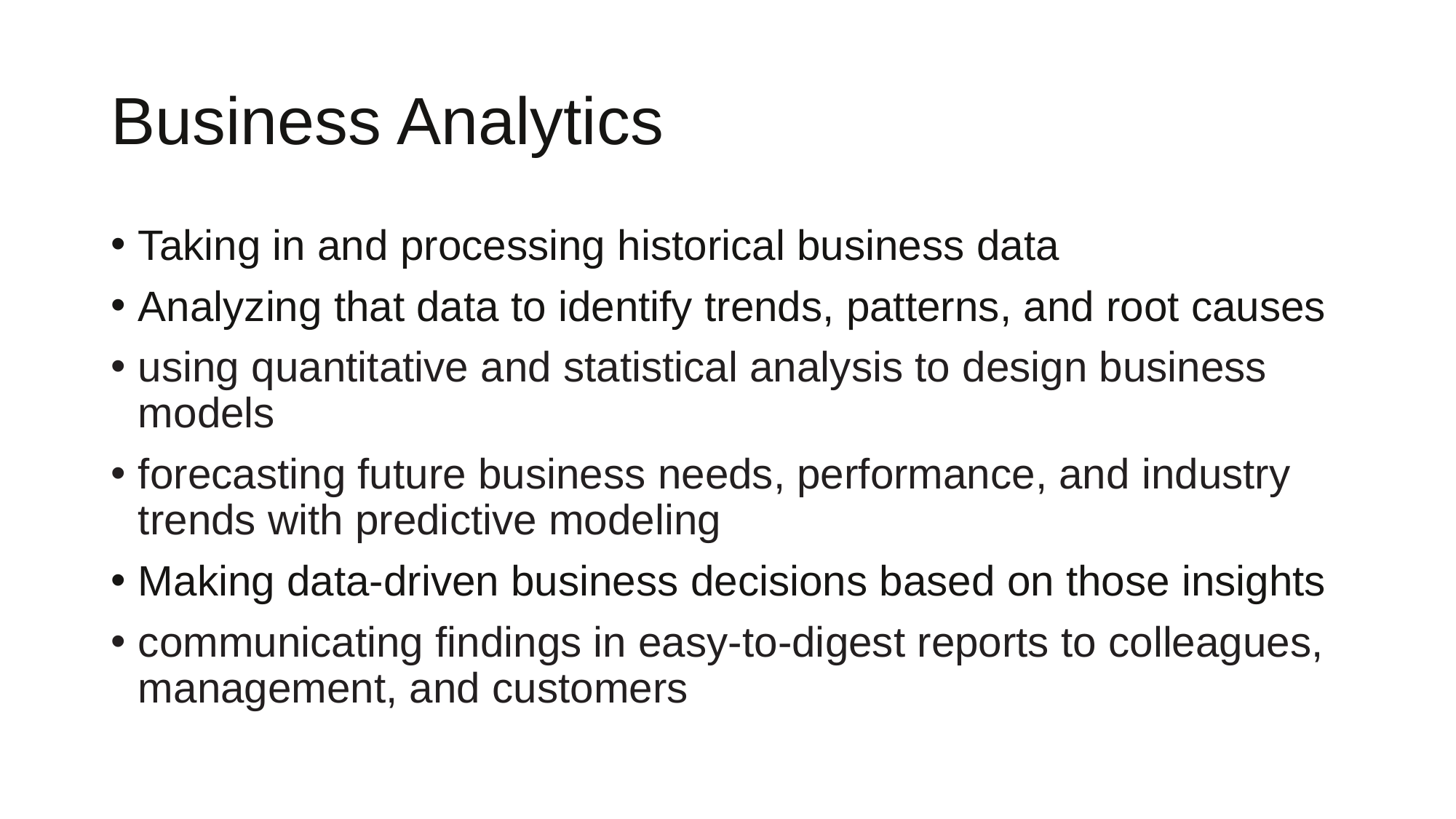

# Business Analytics
Taking in and processing historical business data
Analyzing that data to identify trends, patterns, and root causes
using quantitative and statistical analysis to design business models
forecasting future business needs, performance, and industry trends with predictive modeling
Making data-driven business decisions based on those insights
communicating findings in easy-to-digest reports to colleagues, management, and customers